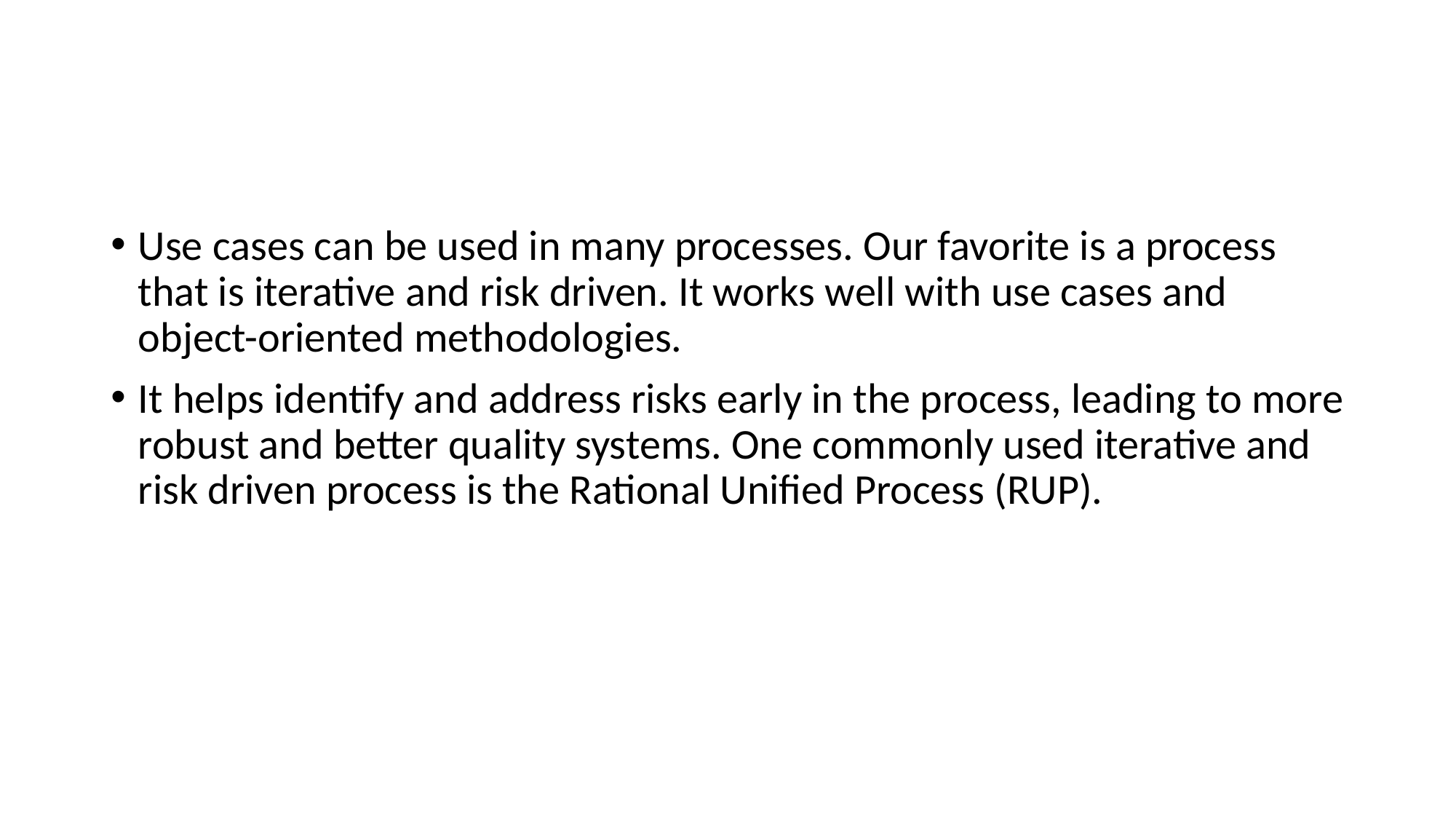

#
Use cases can be used in many processes. Our favorite is a process that is iterative and risk driven. It works well with use cases and object-oriented methodologies.
It helps identify and address risks early in the process, leading to more robust and better quality systems. One commonly used iterative and risk driven process is the Rational Unified Process (RUP).